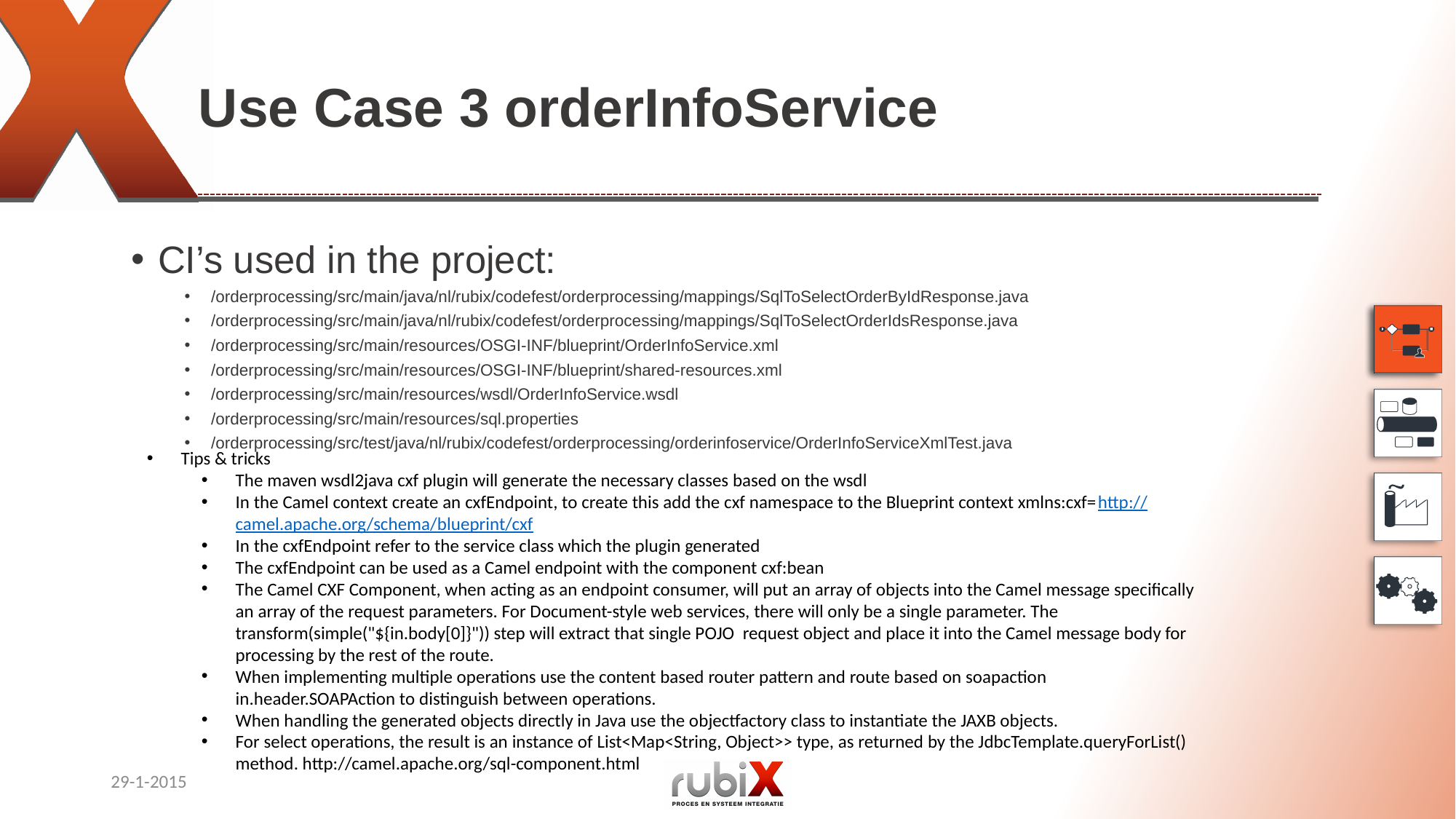

# Use Case 3 orderInfoService
CI’s used in the project:
/orderprocessing/src/main/java/nl/rubix/codefest/orderprocessing/mappings/SqlToSelectOrderByIdResponse.java
/orderprocessing/src/main/java/nl/rubix/codefest/orderprocessing/mappings/SqlToSelectOrderIdsResponse.java
/orderprocessing/src/main/resources/OSGI-INF/blueprint/OrderInfoService.xml
/orderprocessing/src/main/resources/OSGI-INF/blueprint/shared-resources.xml
/orderprocessing/src/main/resources/wsdl/OrderInfoService.wsdl
/orderprocessing/src/main/resources/sql.properties
/orderprocessing/src/test/java/nl/rubix/codefest/orderprocessing/orderinfoservice/OrderInfoServiceXmlTest.java
Tips & tricks
The maven wsdl2java cxf plugin will generate the necessary classes based on the wsdl
In the Camel context create an cxfEndpoint, to create this add the cxf namespace to the Blueprint context xmlns:cxf=http://camel.apache.org/schema/blueprint/cxf
In the cxfEndpoint refer to the service class which the plugin generated
The cxfEndpoint can be used as a Camel endpoint with the component cxf:bean
The Camel CXF Component, when acting as an endpoint consumer, will put an array of objects into the Camel message specifically an array of the request parameters. For Document-style web services, there will only be a single parameter. The transform(simple("${in.body[0]}")) step will extract that single POJO  request object and place it into the Camel message body for processing by the rest of the route.
When implementing multiple operations use the content based router pattern and route based on soapaction in.header.SOAPAction to distinguish between operations.
When handling the generated objects directly in Java use the objectfactory class to instantiate the JAXB objects.
For select operations, the result is an instance of List<Map<String, Object>> type, as returned by the JdbcTemplate.queryForList() method. http://camel.apache.org/sql-component.html

29-1-2015